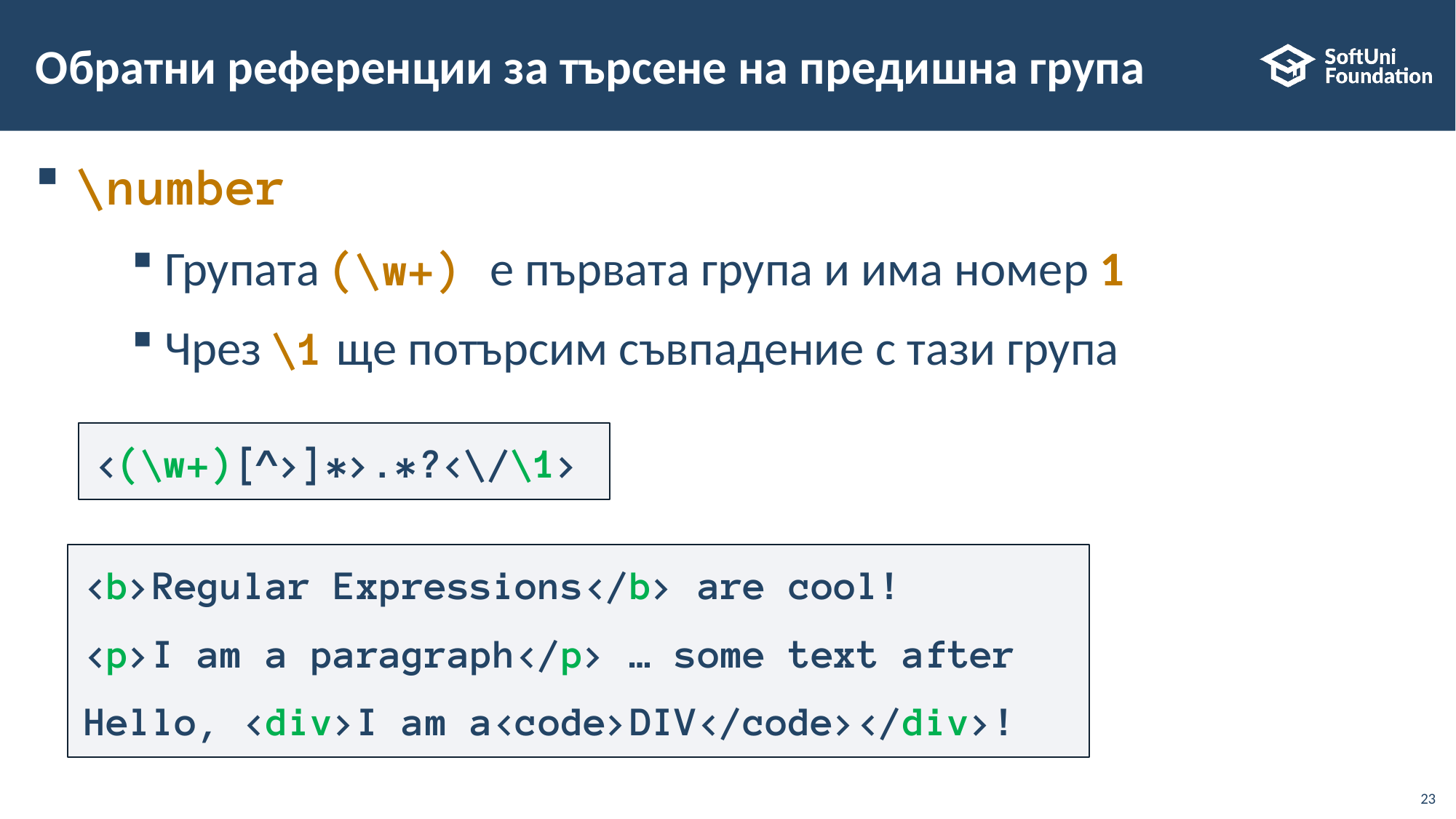

# Обратни референции за търсене на предишна група
\number
 Групата (\w+) е първата група и има номер 1
 Чрез \1 ще потърсим съвпадение с тази група
<(\w+)[^>]*>.*?<\/\1>
<b>Regular Expressions</b> are cool!
<p>I am a paragraph</p> … some text after
Hello, <div>I am a<code>DIV</code></div>!
23